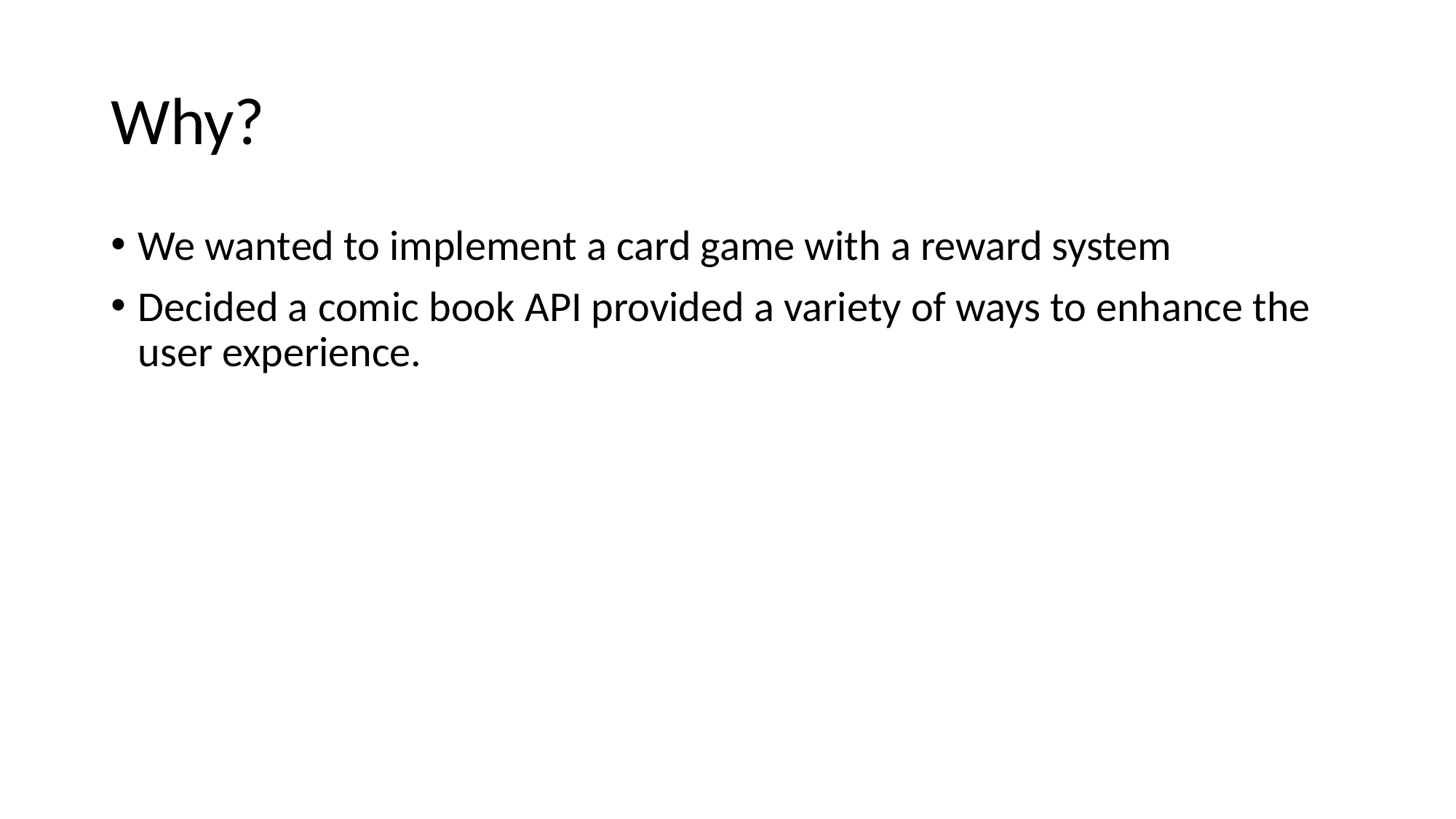

# Why?
We wanted to implement a card game with a reward system
Decided a comic book API provided a variety of ways to enhance the user experience.